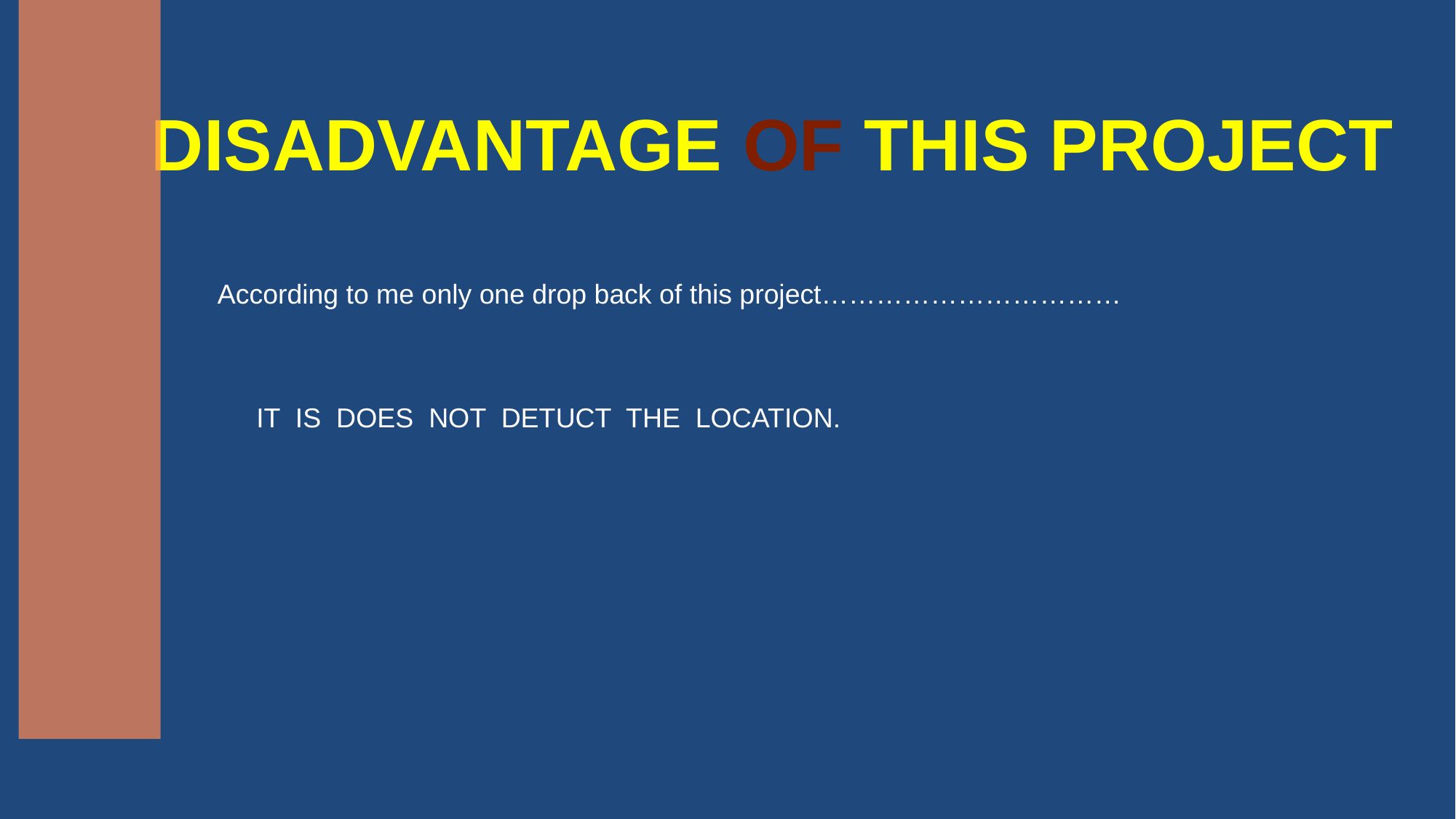

DISADVANTAGE OF THIS PROJECT
According to me only one drop back of this project……………………………
IT  IS  DOES  NOT  DETUCT  THE  LOCATION.